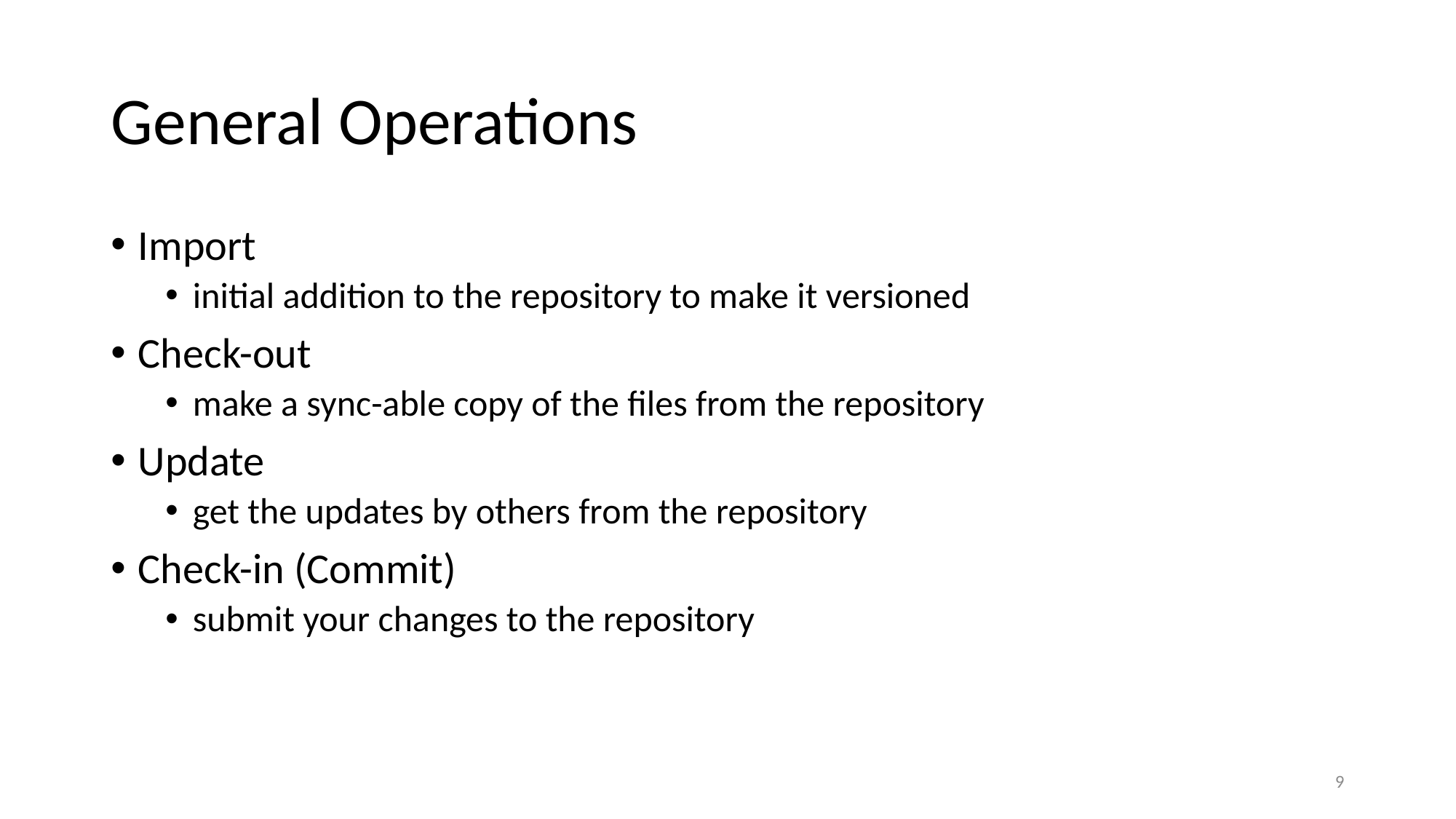

# General Operations
Import
initial addition to the repository to make it versioned
Check-out
make a sync-able copy of the files from the repository
Update
get the updates by others from the repository
Check-in (Commit)
submit your changes to the repository

9